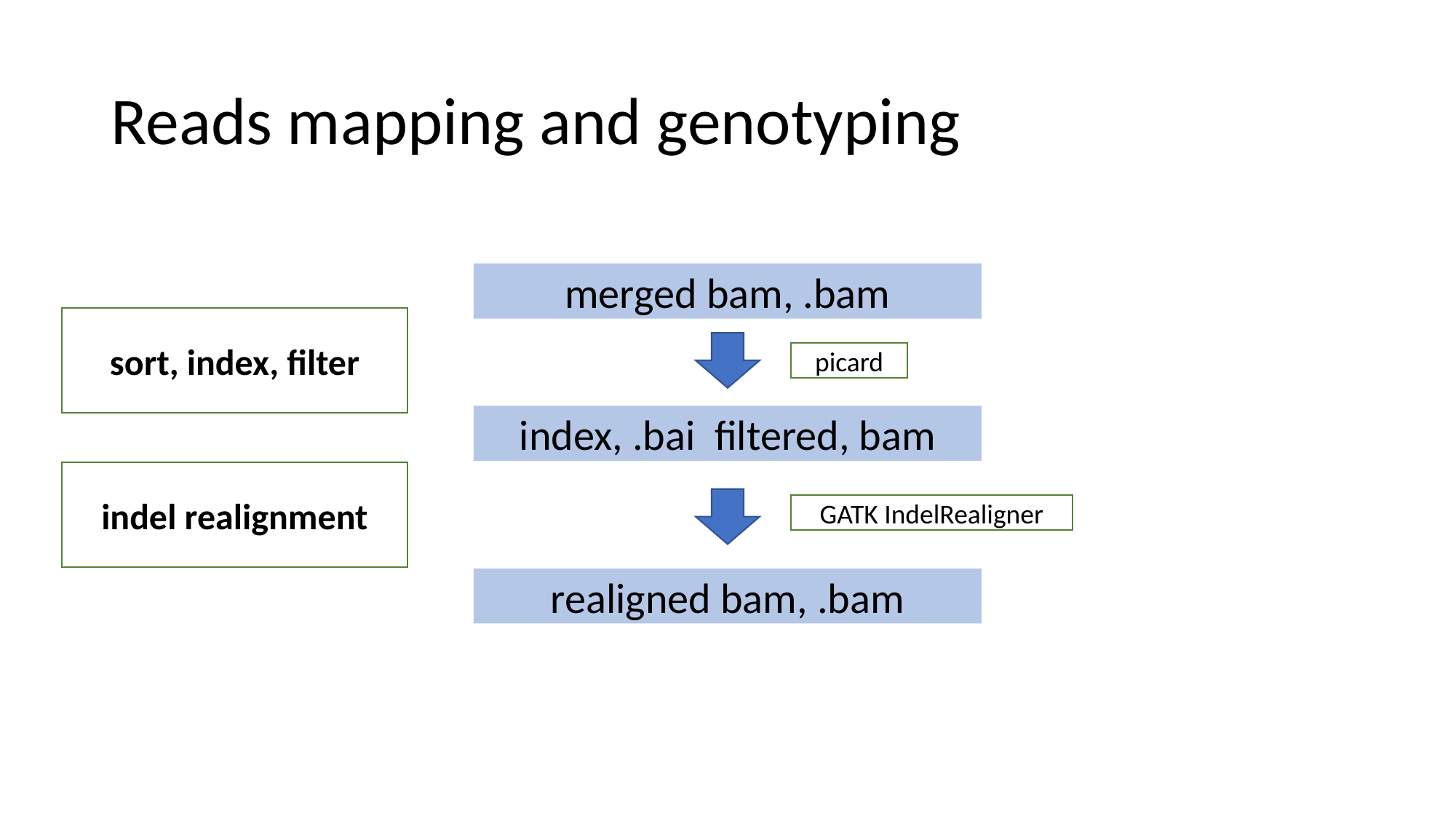

# Reads mapping and genotyping
merged bam, .bam
sort, index, filter

picard
index, .bai  filtered, bam
indel realignment

GATK IndelRealigner
realigned bam, .bam